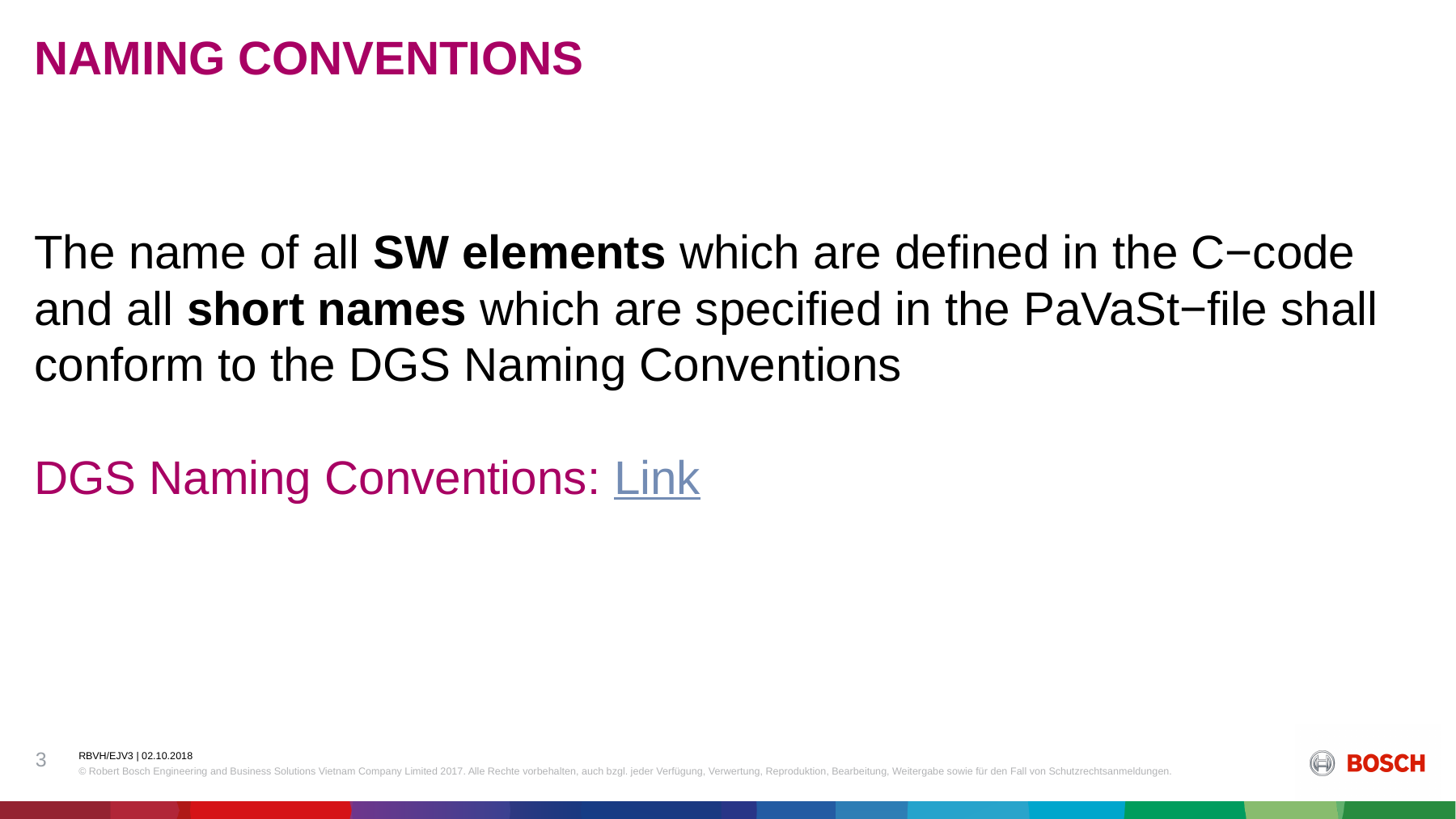

NAMING CONVENTIONS

The name of all SW elements which are defined in the C−code and all short names which are specified in the PaVaSt−file shall
conform to the DGS Naming Conventions

DGS Naming Conventions: Link

3
RBVH/EJV3 | 02.10.2018
© Robert Bosch Engineering and Business Solutions Vietnam Company Limited 2017. Alle Rechte vorbehalten, auch bzgl. jeder Verfügung, Verwertung, Reproduktion, Bearbeitung, Weitergabe sowie für den Fall von Schutzrechtsanmeldungen.